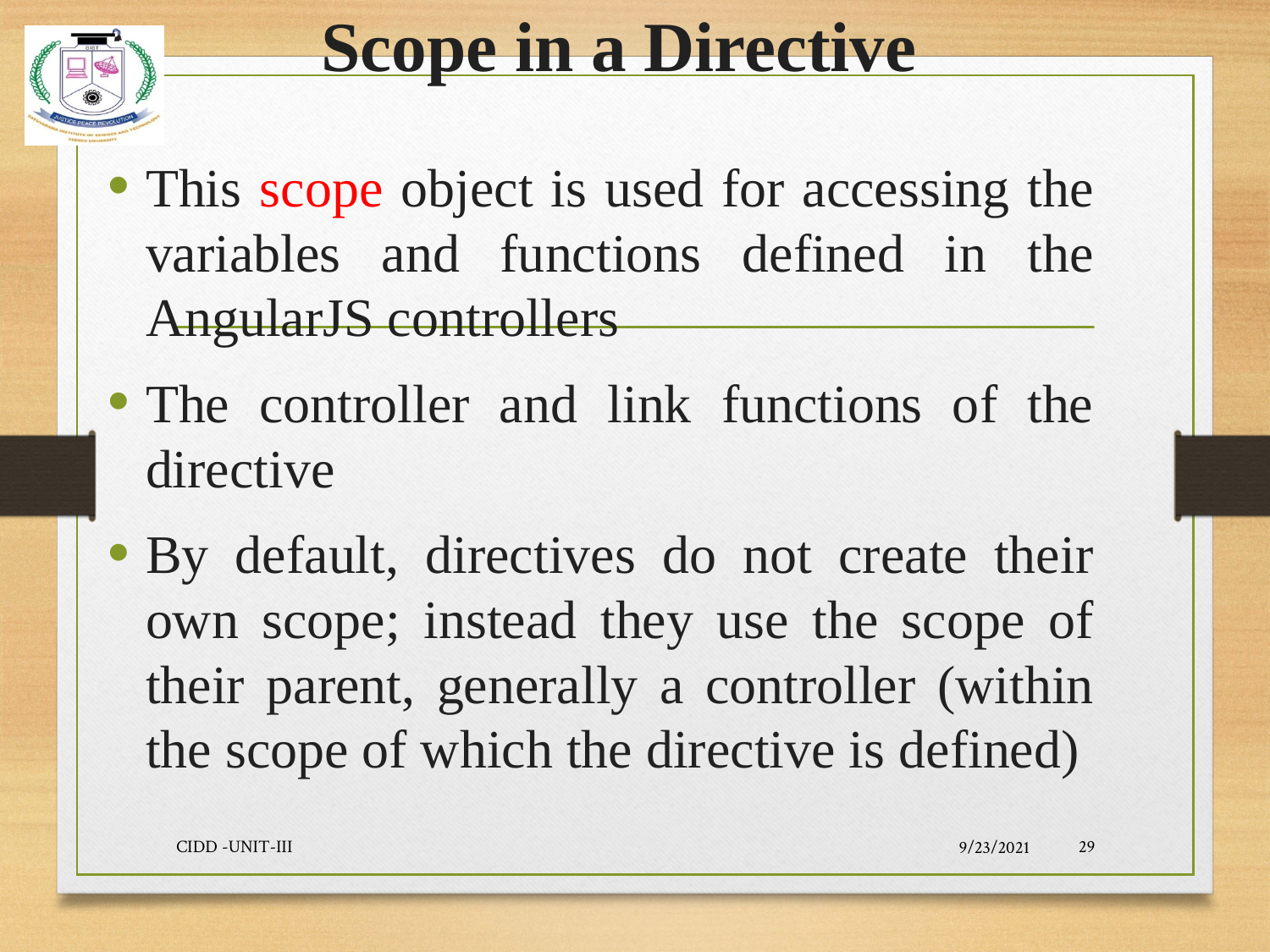

# Scope in a Directive
This scope object is used for accessing the variables and functions defined in the AngularJS controllers
The controller and link functions of the directive
By default, directives do not create their own scope; instead they use the scope of their parent, generally a controller (within the scope of which the directive is defined)
CIDD -UNIT-III
9/23/2021
29